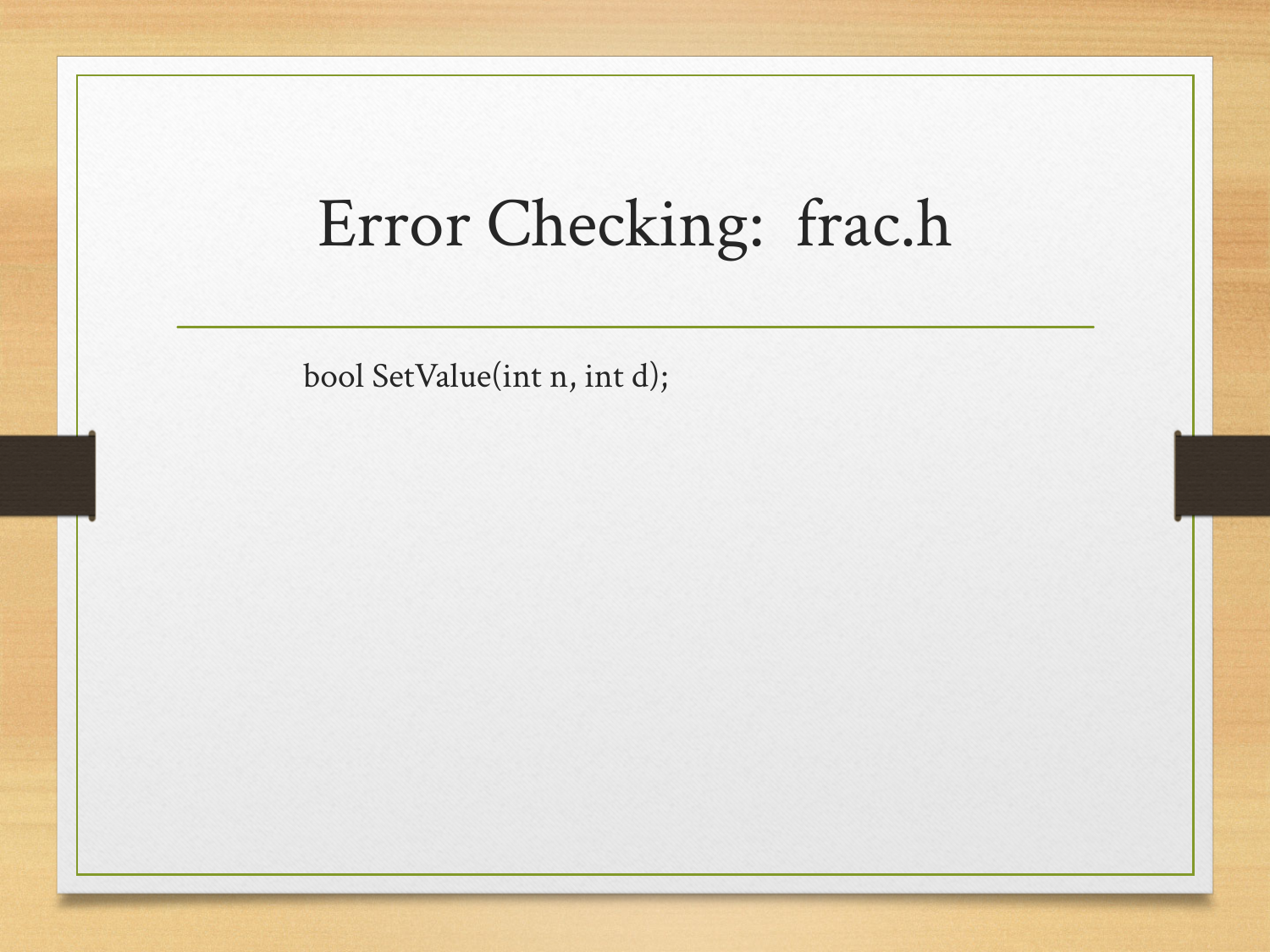

# Error Checking:  frac.h
	bool SetValue(int n, int d);